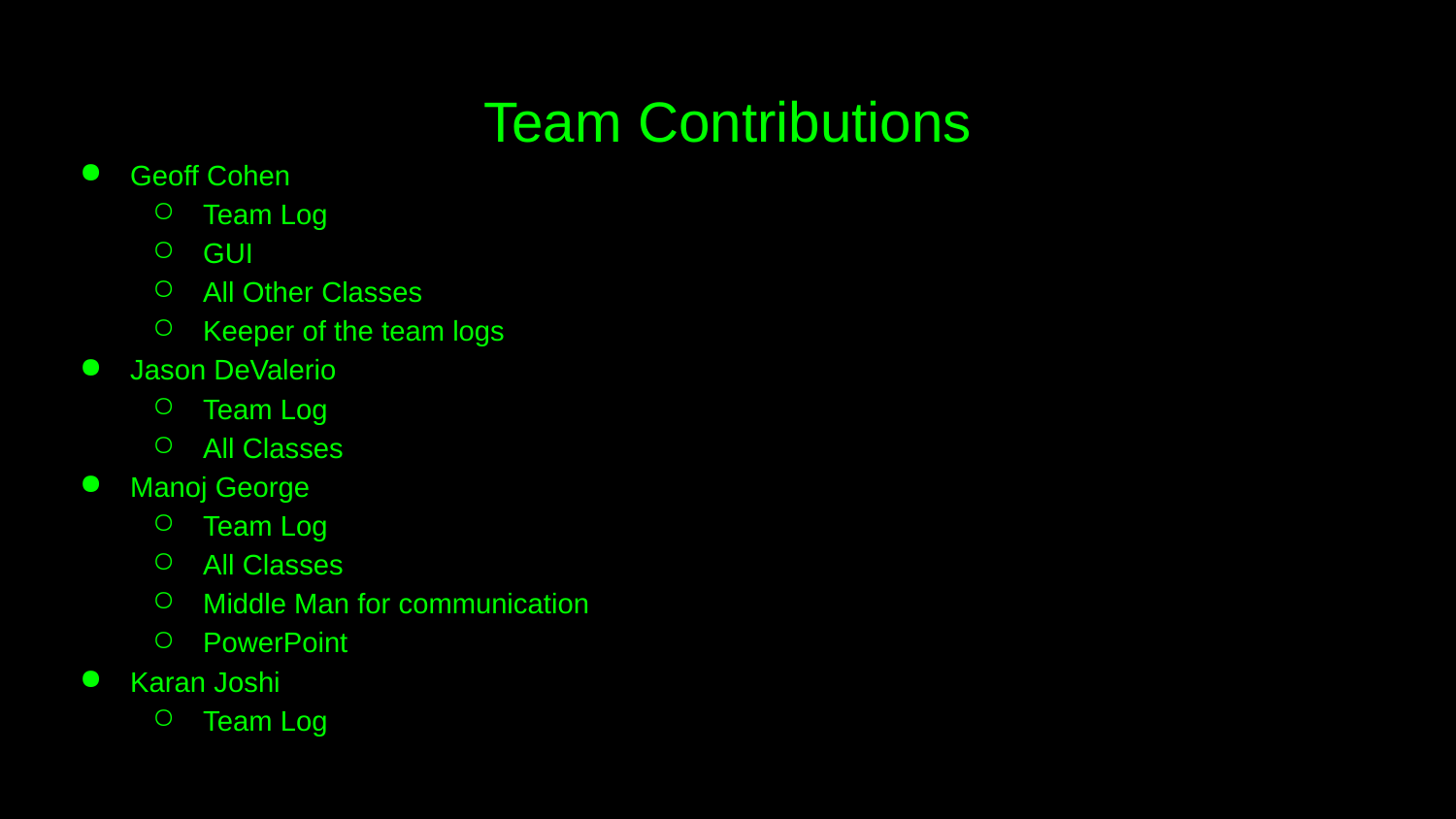

# Team Contributions
Geoff Cohen
Team Log
GUI
All Other Classes
Keeper of the team logs
Jason DeValerio
Team Log
All Classes
Manoj George
Team Log
All Classes
Middle Man for communication
PowerPoint
Karan Joshi
Team Log